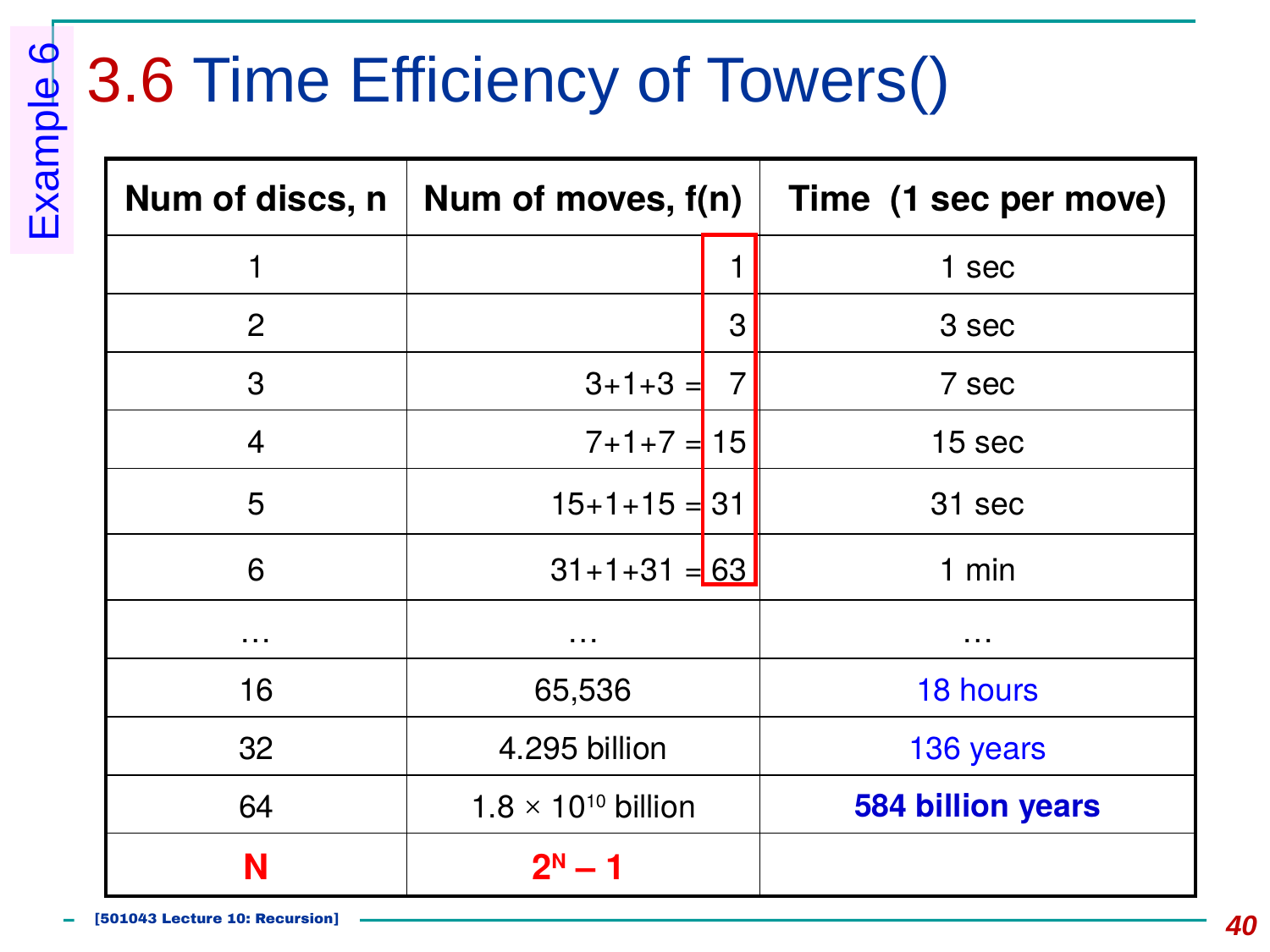

# 3.6 Time Efficiency of Towers()
Example 6
| Num of discs, n | Num of moves, f(n) | Time (1 sec per move) |
| --- | --- | --- |
| 1 | 1 | 1 sec |
| 2 | 3 | 3 sec |
| 3 | 3+1+3 = 7 | 7 sec |
| 4 | 7+1+7 = 15 | 15 sec |
| 5 | 15+1+15 = 31 | 31 sec |
| 6 | 31+1+31 = 63 | 1 min |
| … | … | … |
| 16 | 65,536 | 18 hours |
| 32 | 4.295 billion | 136 years |
| 64 | 1.8 × 1010 billion | 584 billion years |
| N | 2N – 1 |  |

40
[501043 Lecture 10: Recursion]